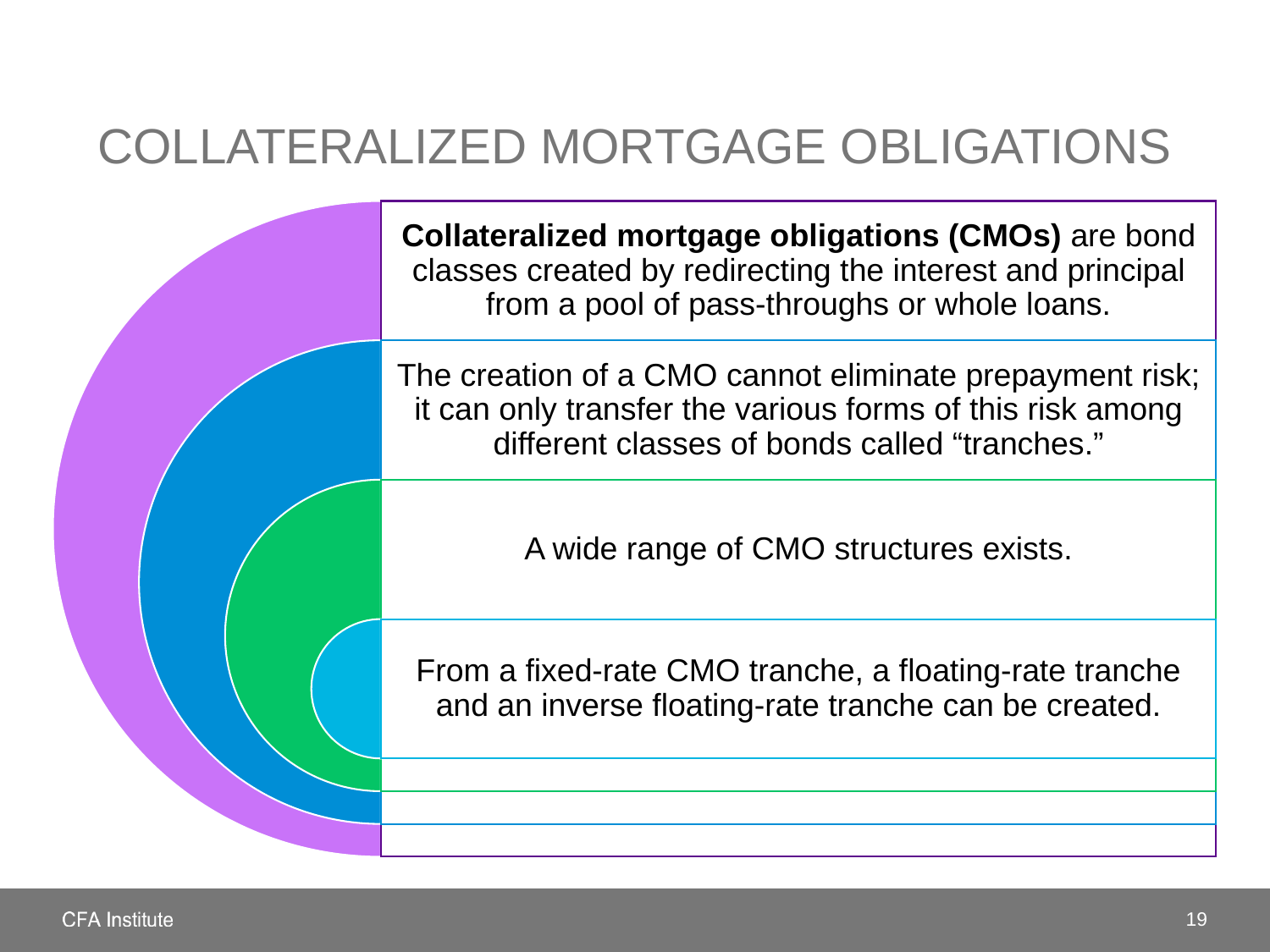

# Collateralized mortgage obligations
Collateralized mortgage obligations (CMOs) are bond classes created by redirecting the interest and principal from a pool of pass-throughs or whole loans.
The creation of a CMO cannot eliminate prepayment risk; it can only transfer the various forms of this risk among different classes of bonds called “tranches.”
A wide range of CMO structures exists.
From a fixed-rate CMO tranche, a floating-rate tranche and an inverse floating-rate tranche can be created.
19